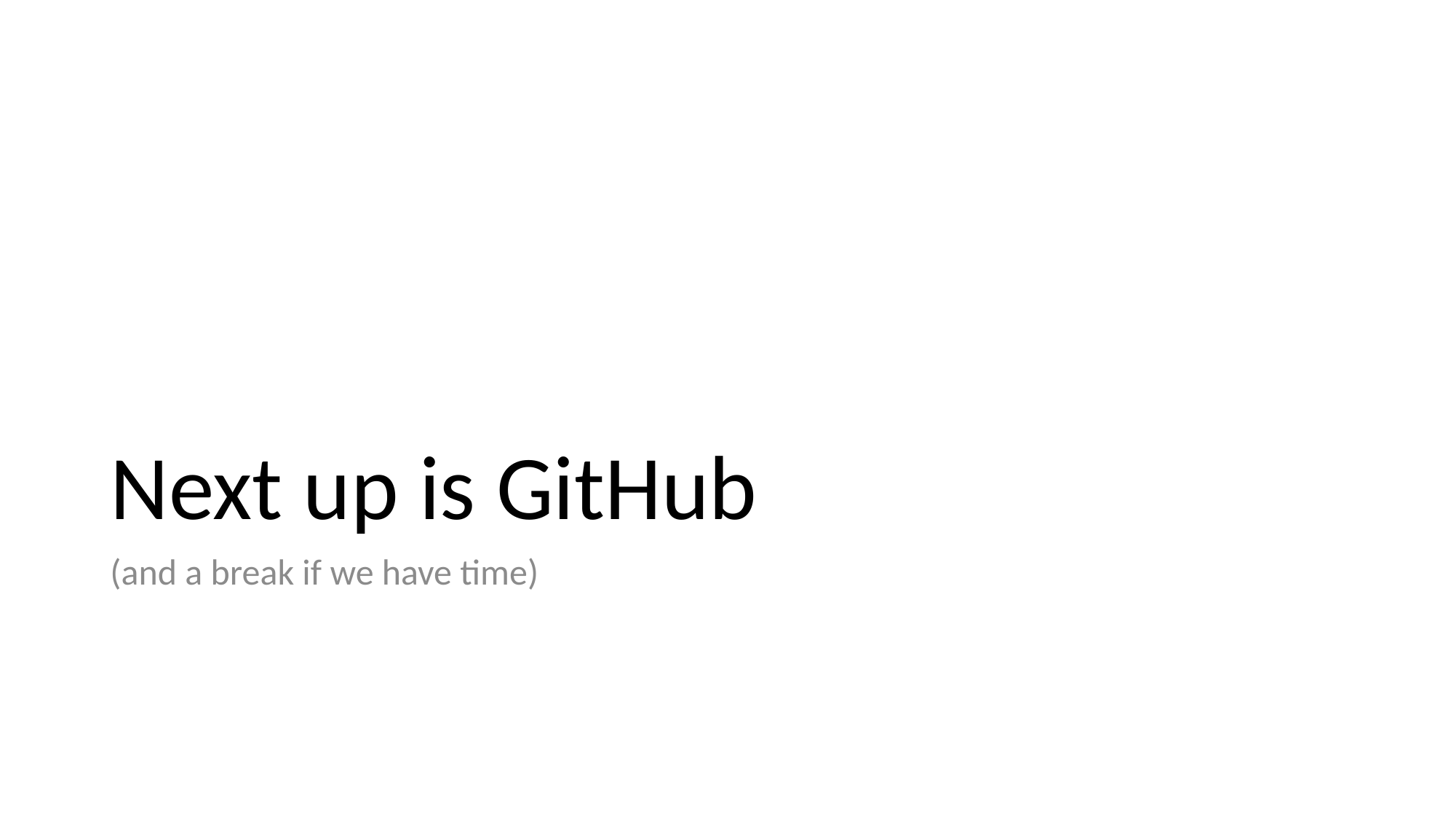

# Next up is GitHub
(and a break if we have time)